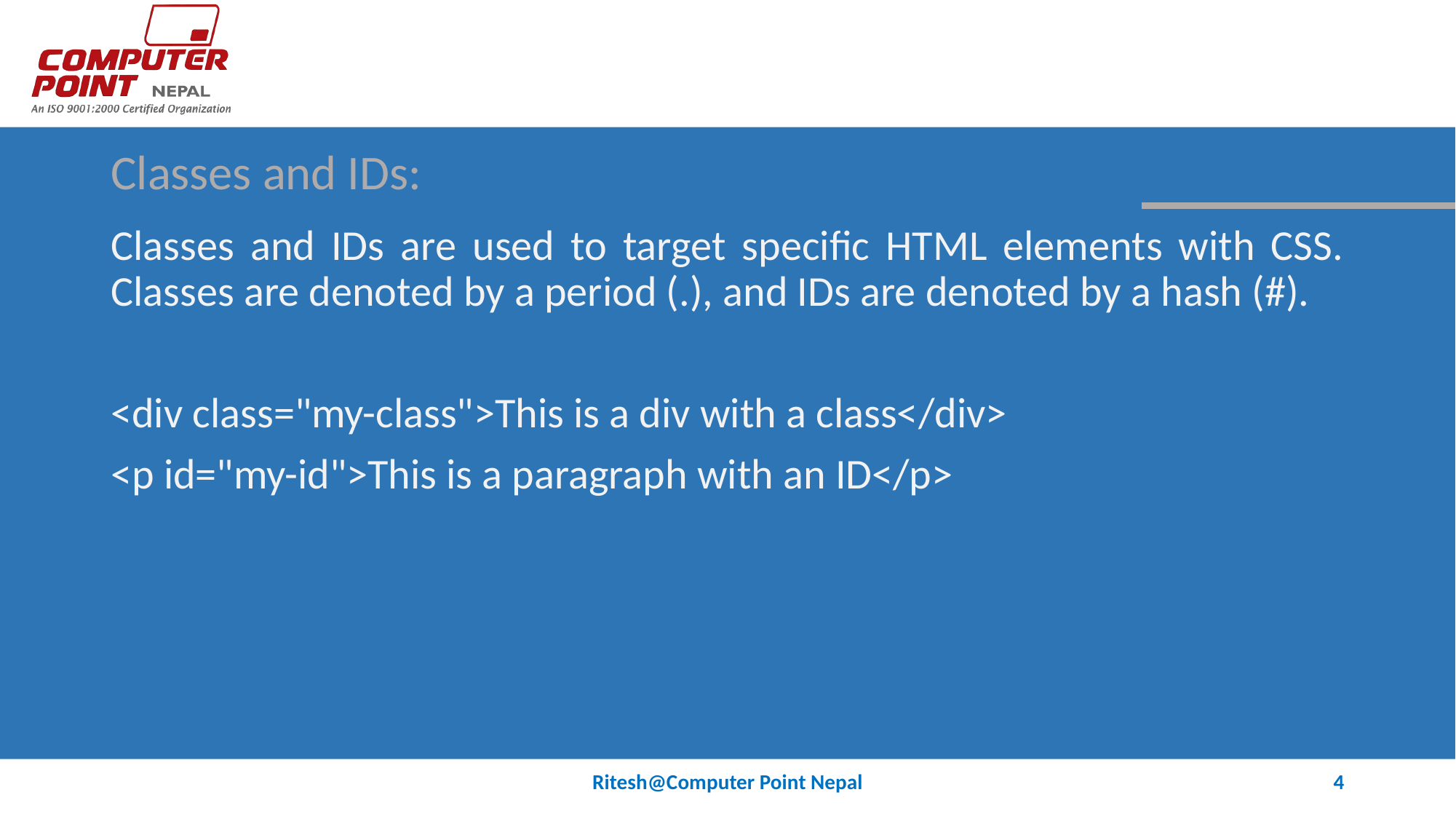

# Classes and IDs:
Classes and IDs are used to target specific HTML elements with CSS. Classes are denoted by a period (.), and IDs are denoted by a hash (#).

<div class="my-class">This is a div with a class</div>
<p id="my-id">This is a paragraph with an ID</p>

Ritesh@Computer Point Nepal

4